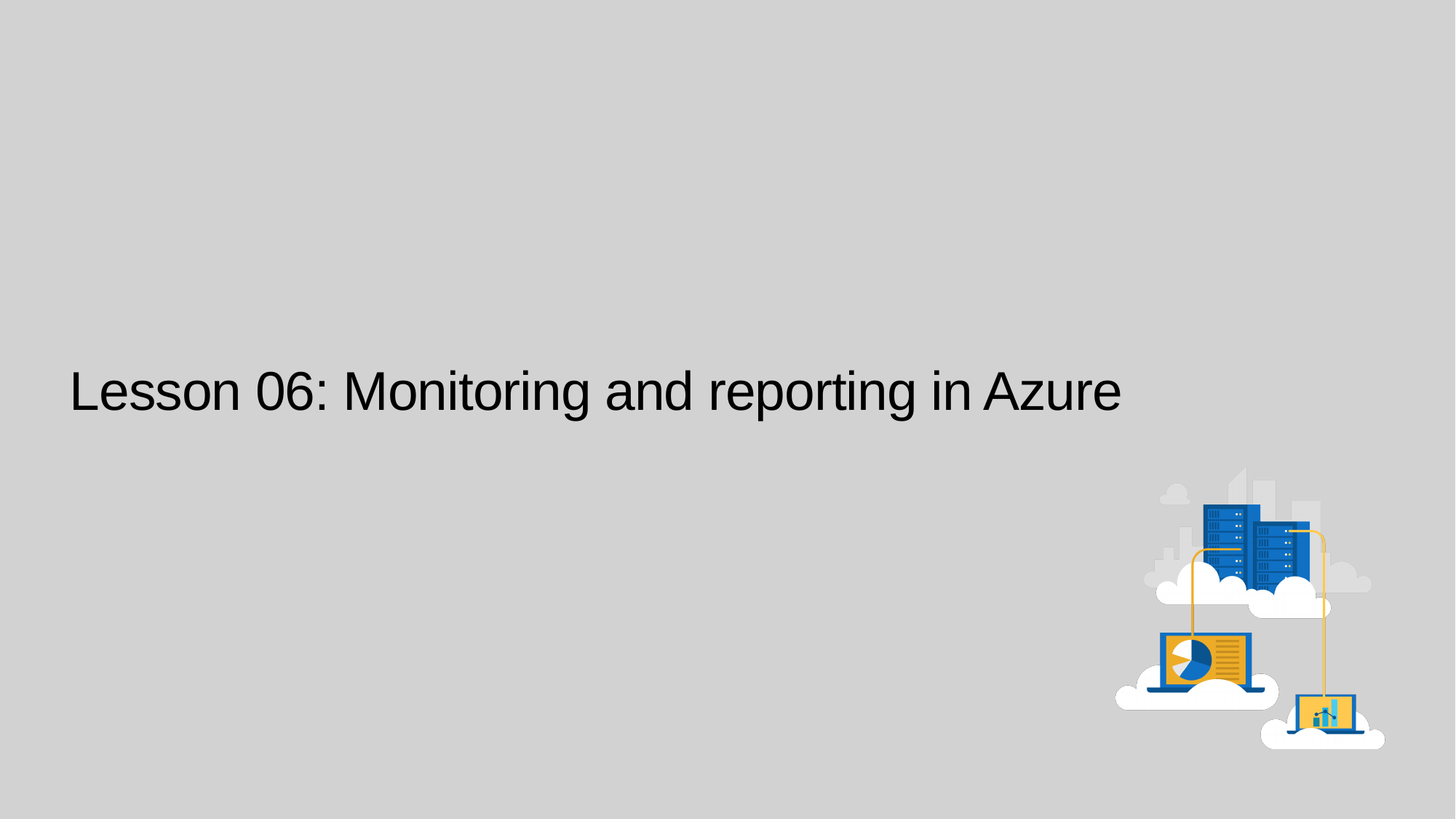

# Lesson 06: Monitoring and reporting in Azure